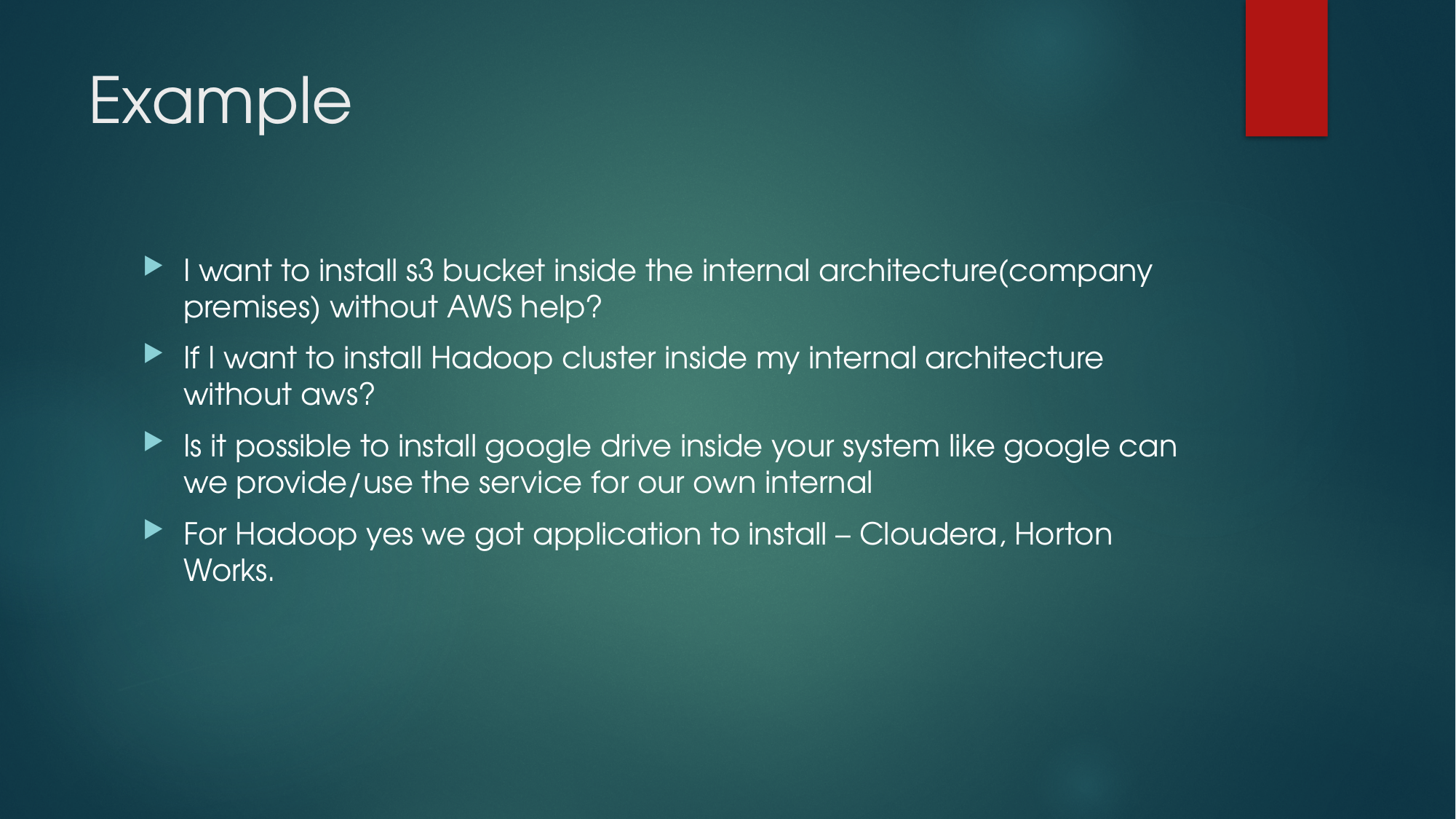

# Example
I want to install s3 bucket inside the internal architecture(company premises) without AWS help?
If I want to install Hadoop cluster inside my internal architecture without aws?
Is it possible to install google drive inside your system like google can we provide/use the service for our own internal
For Hadoop yes we got application to install – Cloudera, Horton Works.